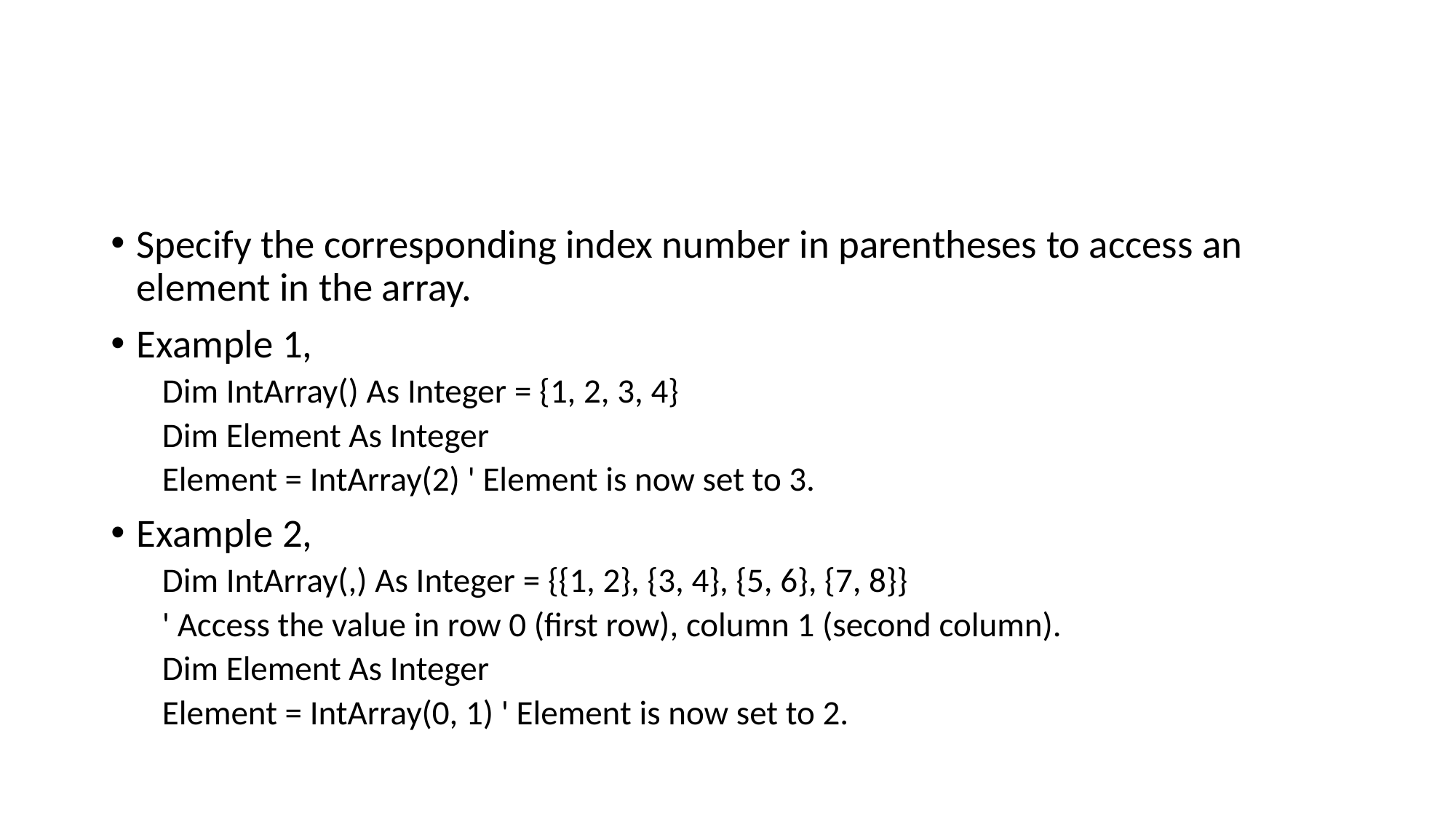

#
Specify the corresponding index number in parentheses to access an element in the array.
Example 1,
Dim IntArray() As Integer = {1, 2, 3, 4}
Dim Element As Integer
Element = IntArray(2) ' Element is now set to 3.
Example 2,
Dim IntArray(,) As Integer = {{1, 2}, {3, 4}, {5, 6}, {7, 8}}
' Access the value in row 0 (first row), column 1 (second column).
Dim Element As Integer
Element = IntArray(0, 1) ' Element is now set to 2.